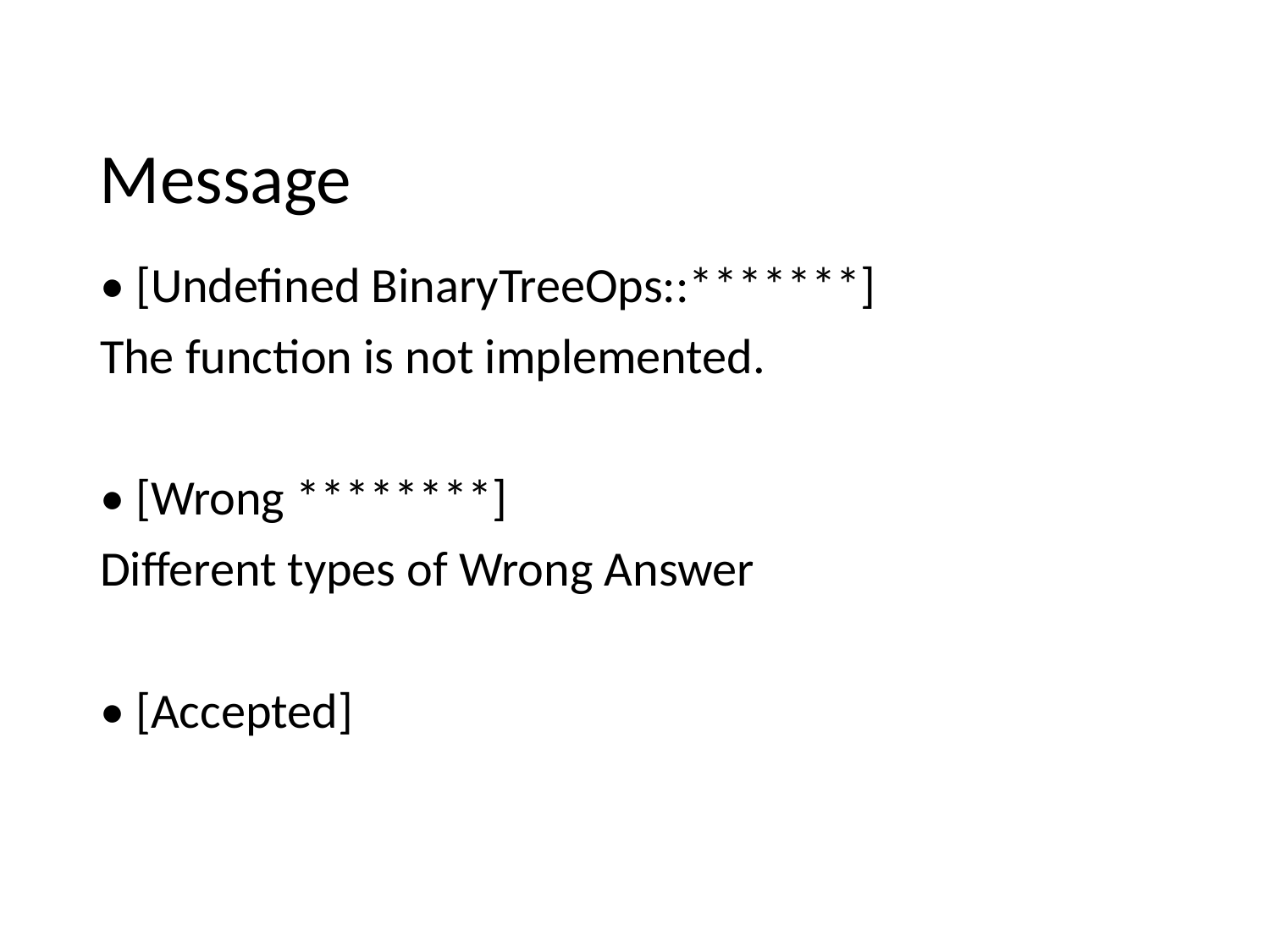

Message
• [Undefined BinaryTreeOps::*******]
The function is not implemented.

• [Wrong ********]
Different types of Wrong Answer

• [Accepted]